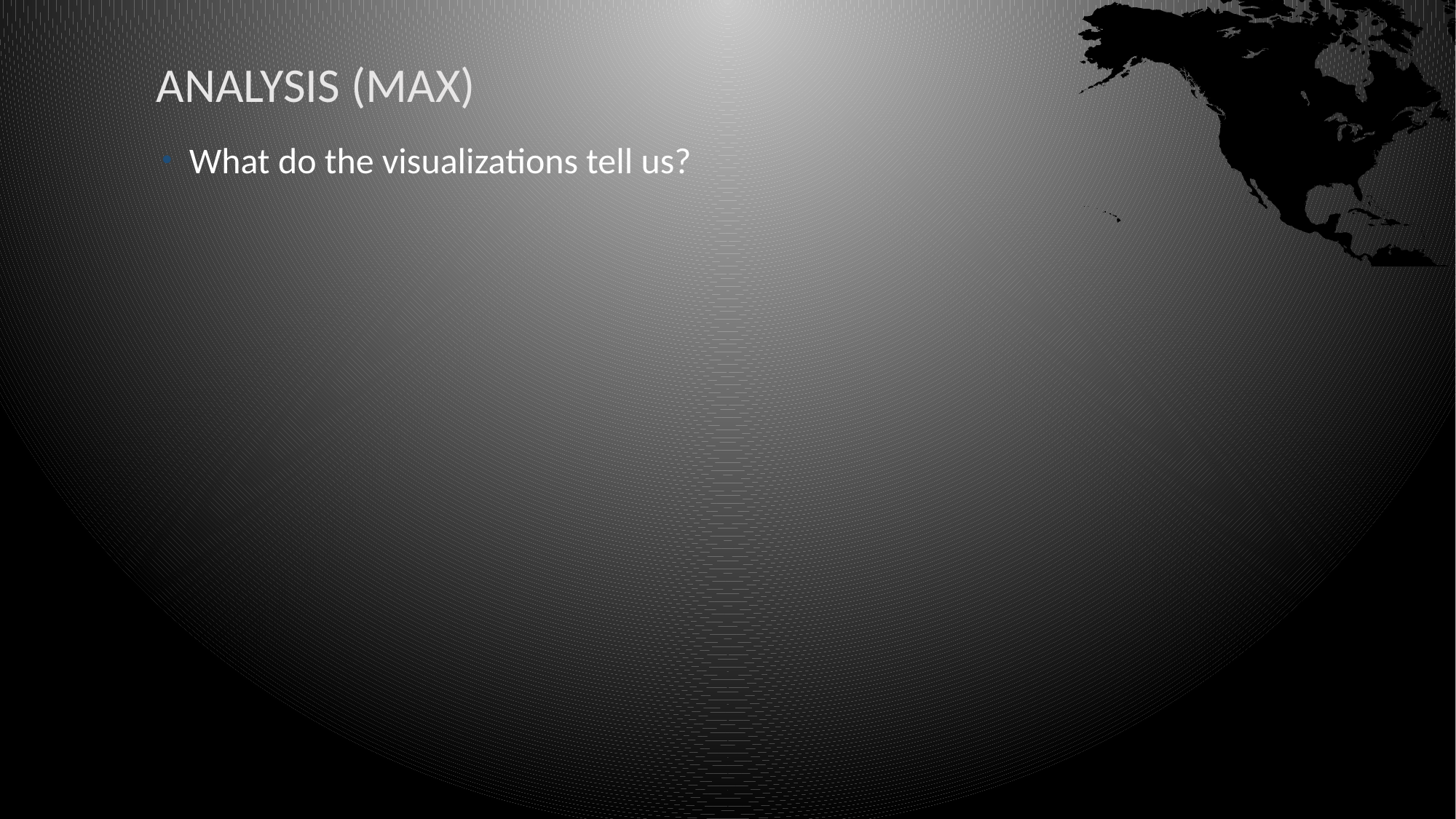

# Analysis (Max)
What do the visualizations tell us?